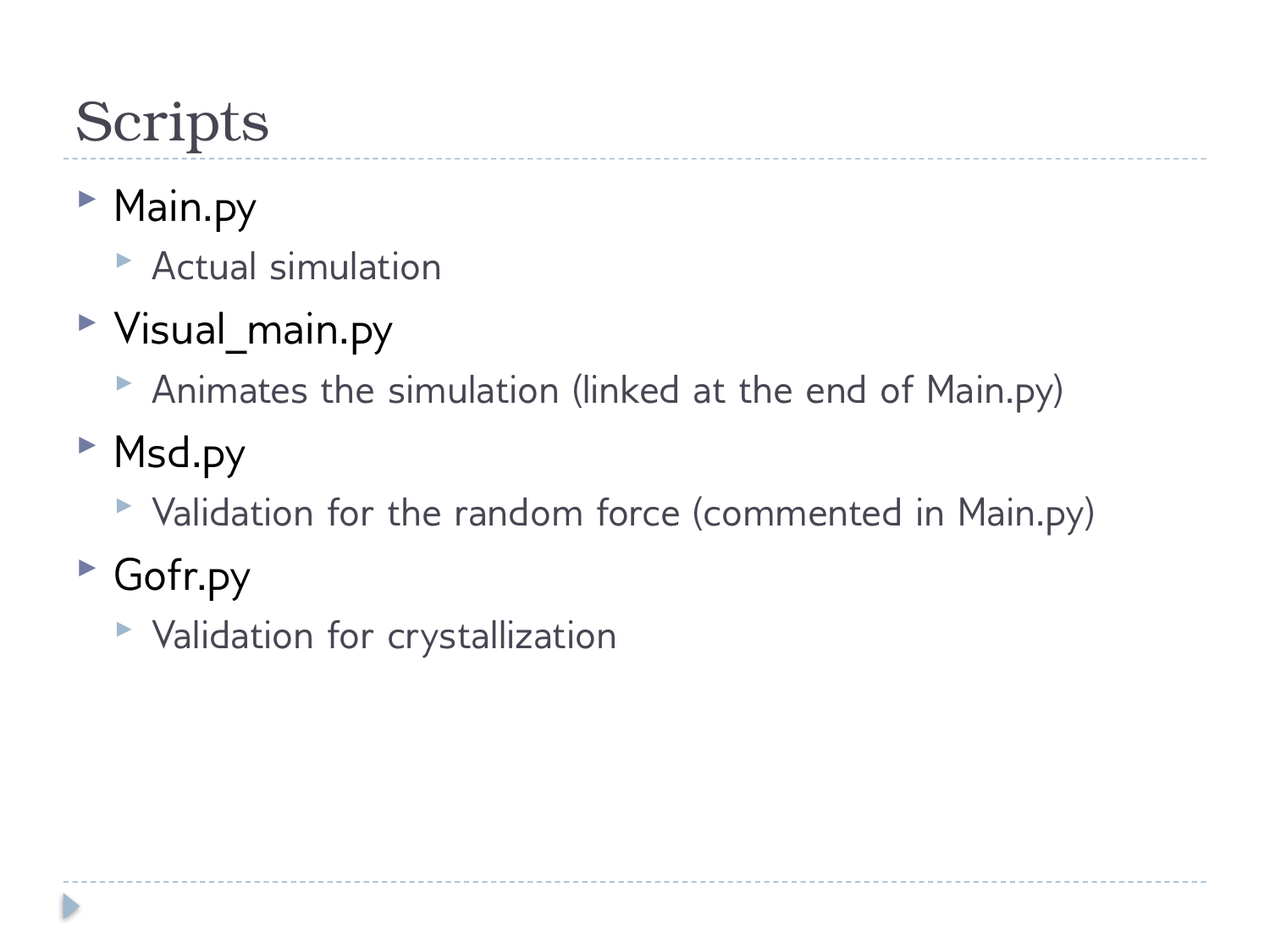

# Scripts
Main.py
Actual simulation
Visual_main.py
Animates the simulation (linked at the end of Main.py)
Msd.py
Validation for the random force (commented in Main.py)
Gofr.py
Validation for crystallization